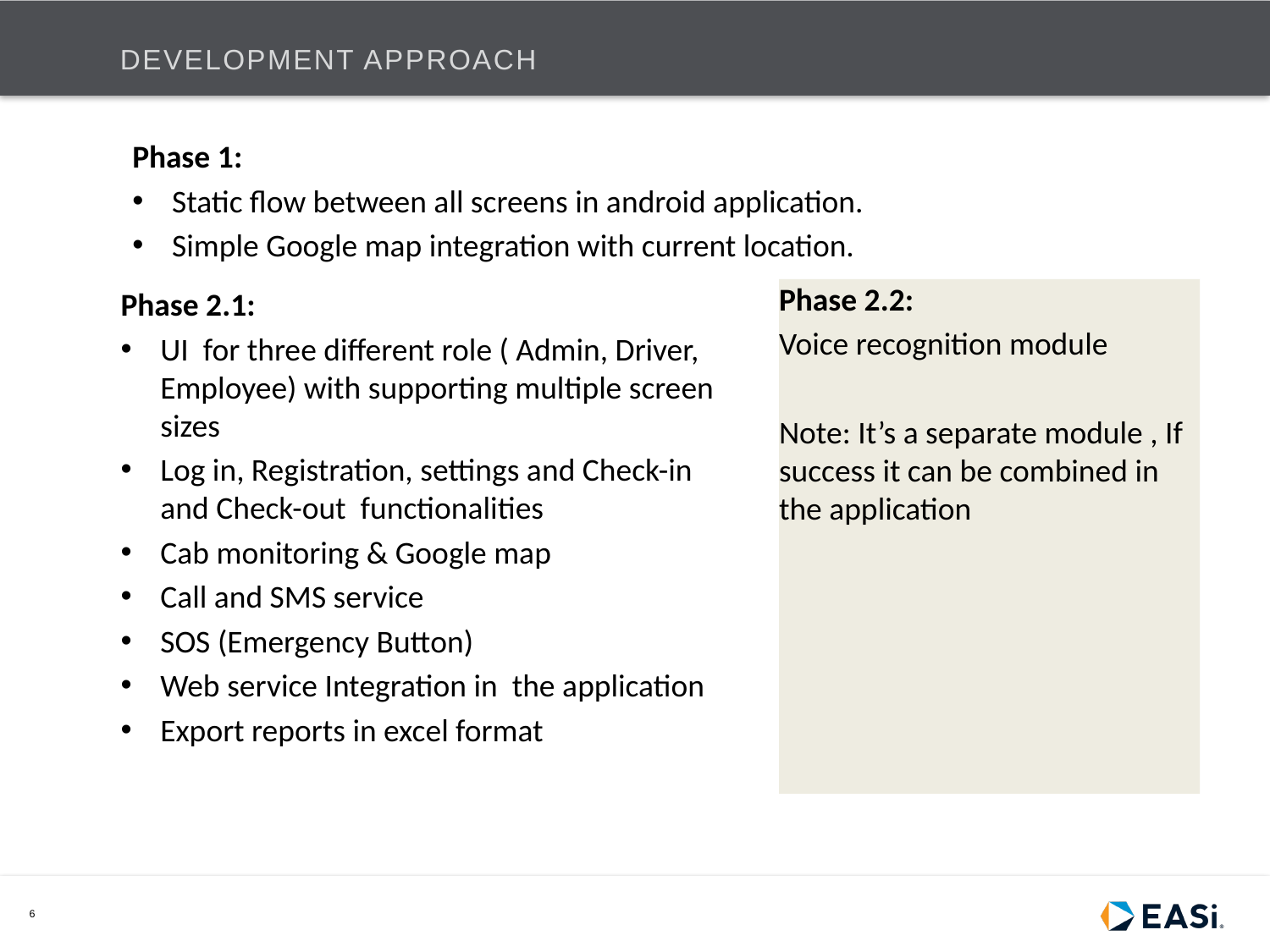

# Development Approach
Phase 1:
Static flow between all screens in android application.
Simple Google map integration with current location.

Phase 2.2:
Voice recognition module

Note: It’s a separate module , If success it can be combined in the application

Phase 2.1:
UI  for three different role ( Admin, Driver, Employee) with supporting multiple screen sizes
Log in, Registration, settings and Check-in and Check-out  functionalities
Cab monitoring & Google map
Call and SMS service
SOS (Emergency Button)
Web service Integration in  the application
Export reports in excel format

6